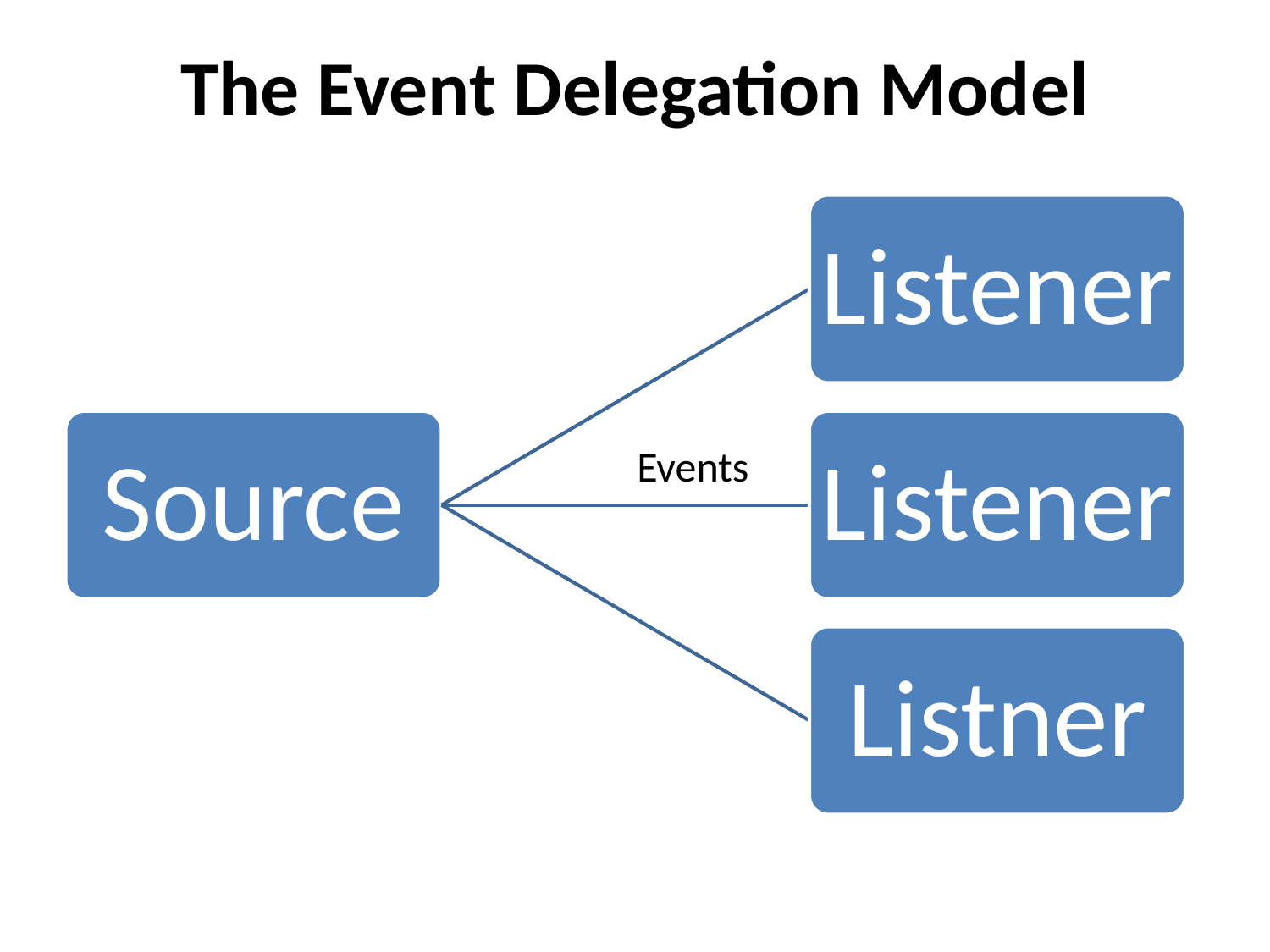

# The Event Delegation Model
Source

Listener

Listener

Listner
Events